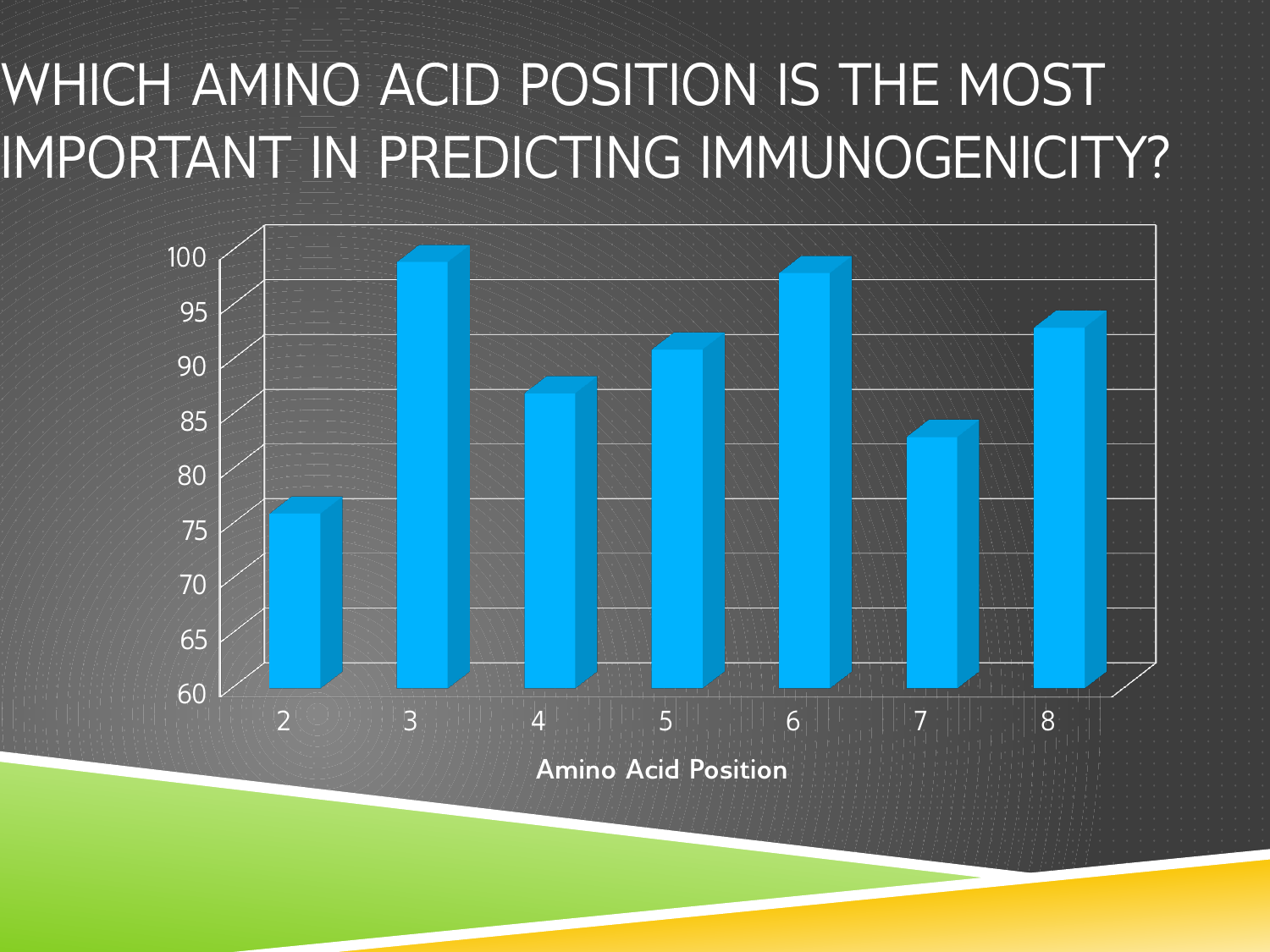

# Which amino acid position iS the most important IN PREDICTING IMMUNOGENICITY?

[unsupported chart]